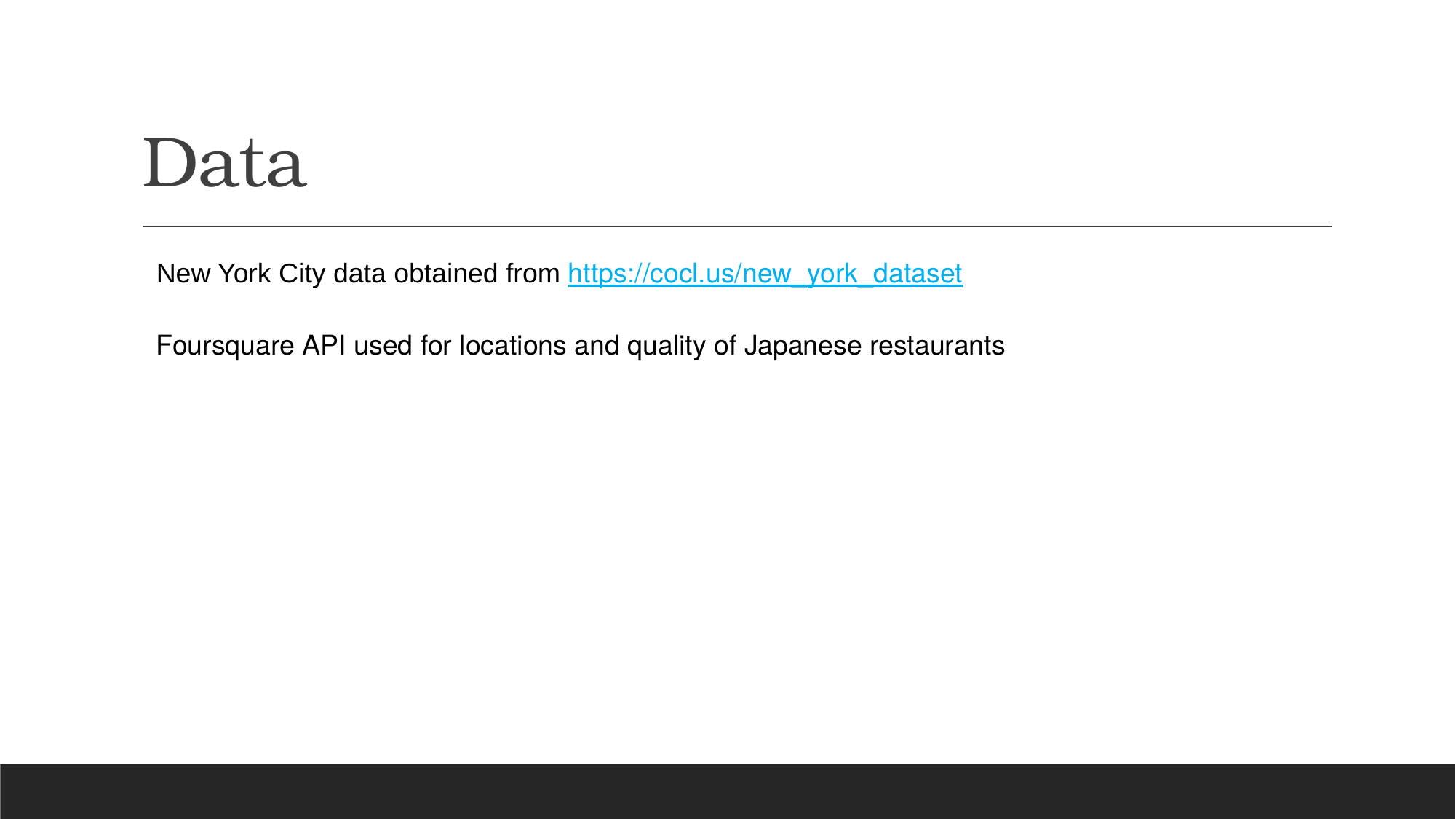

# Data
New York City data obtained from https://cocl.us/new_york_dataset

Foursquare API used for locations and quality of Japanese restaurants